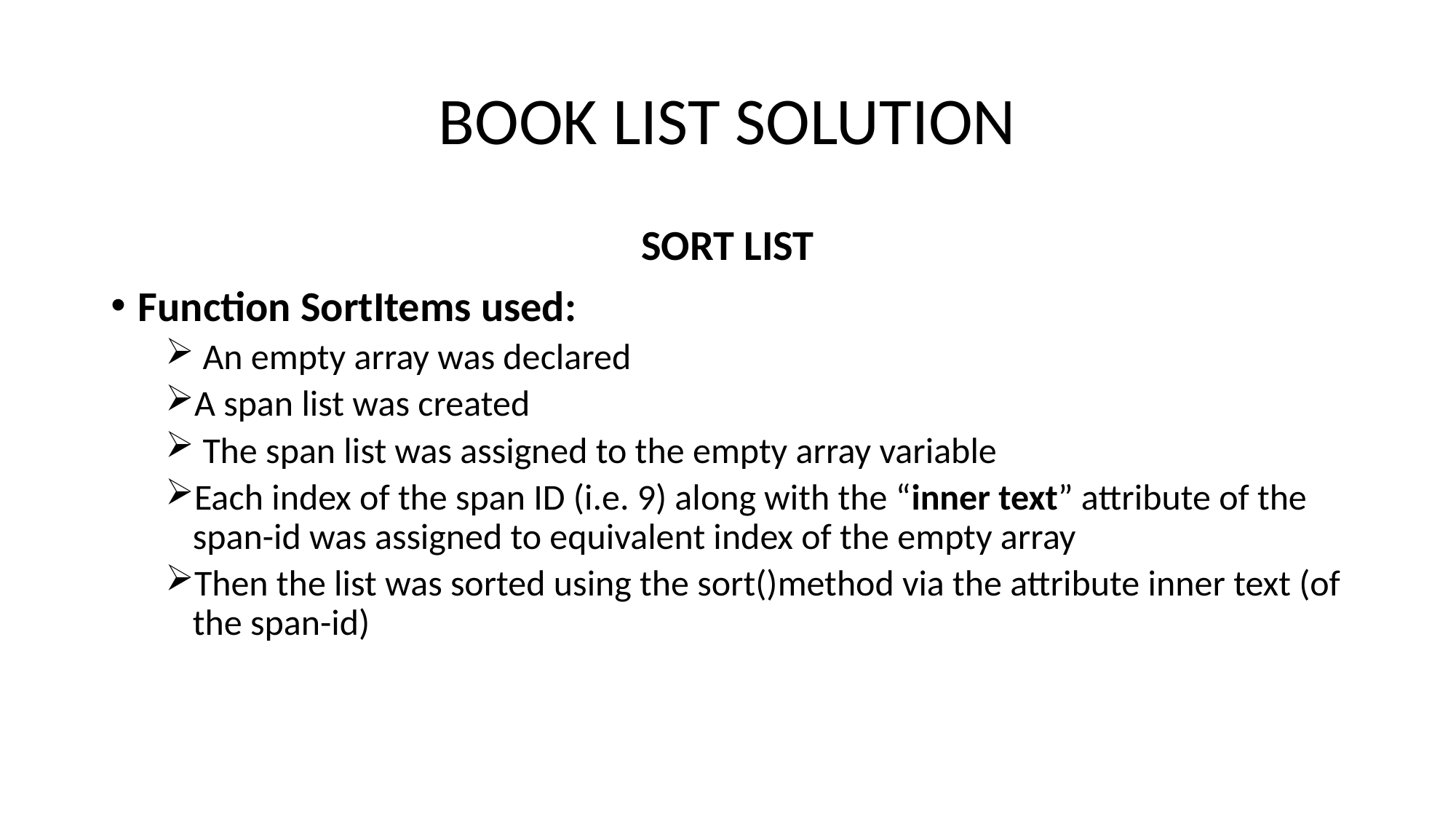

# BOOK LIST SOLUTION
SORT LIST
Function SortItems used:
 An empty array was declared
A span list was created
 The span list was assigned to the empty array variable
Each index of the span ID (i.e. 9) along with the “inner text” attribute of the span-id was assigned to equivalent index of the empty array
Then the list was sorted using the sort()method via the attribute inner text (of the span-id)